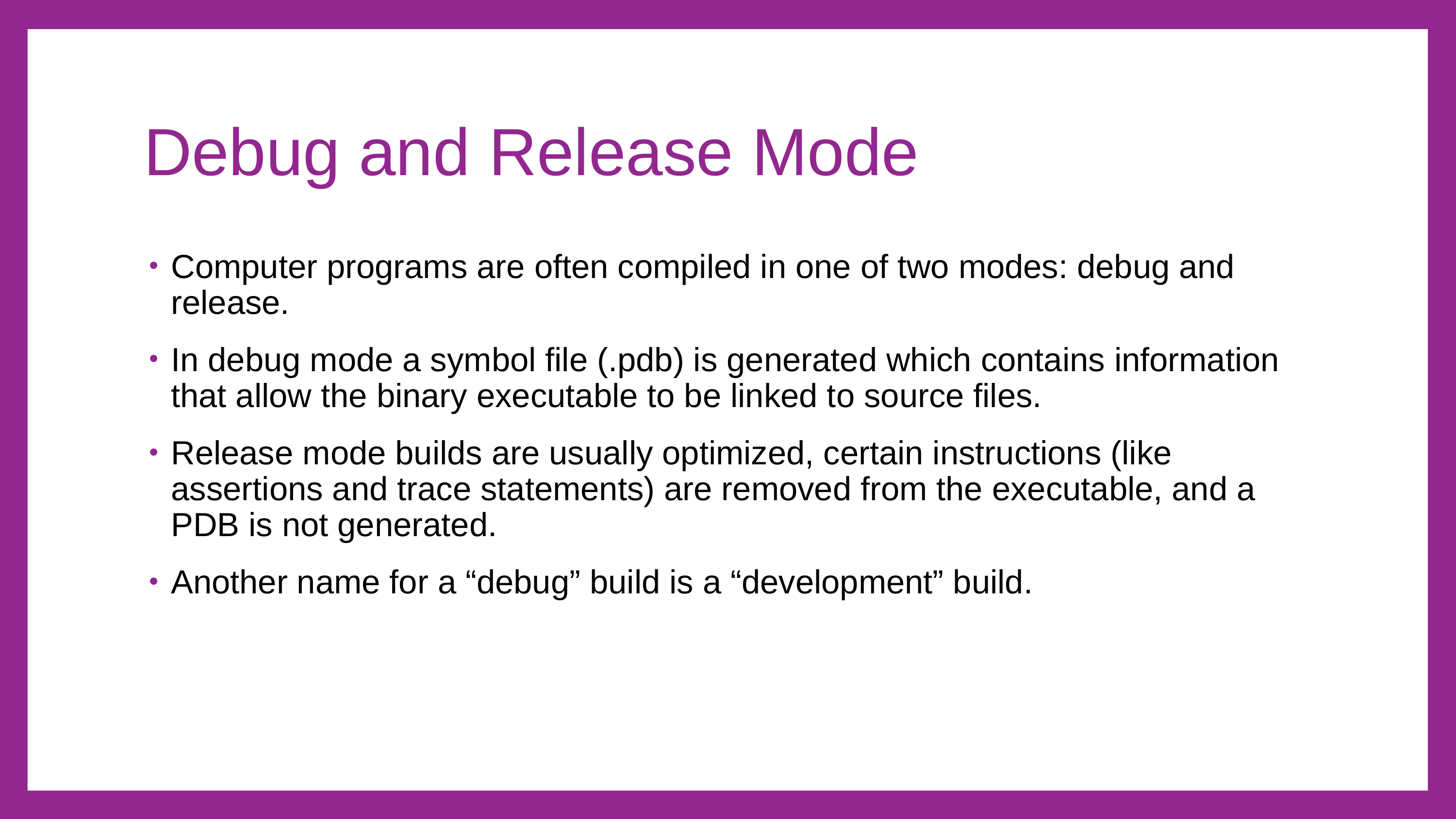

# Debug and Release Mode
Computer programs are often compiled in one of two modes: debug and release.
In debug mode a symbol file (.pdb) is generated which contains information that allow the binary executable to be linked to source files.
Release mode builds are usually optimized, certain instructions (like assertions and trace statements) are removed from the executable, and a PDB is not generated.
Another name for a “debug” build is a “development” build.